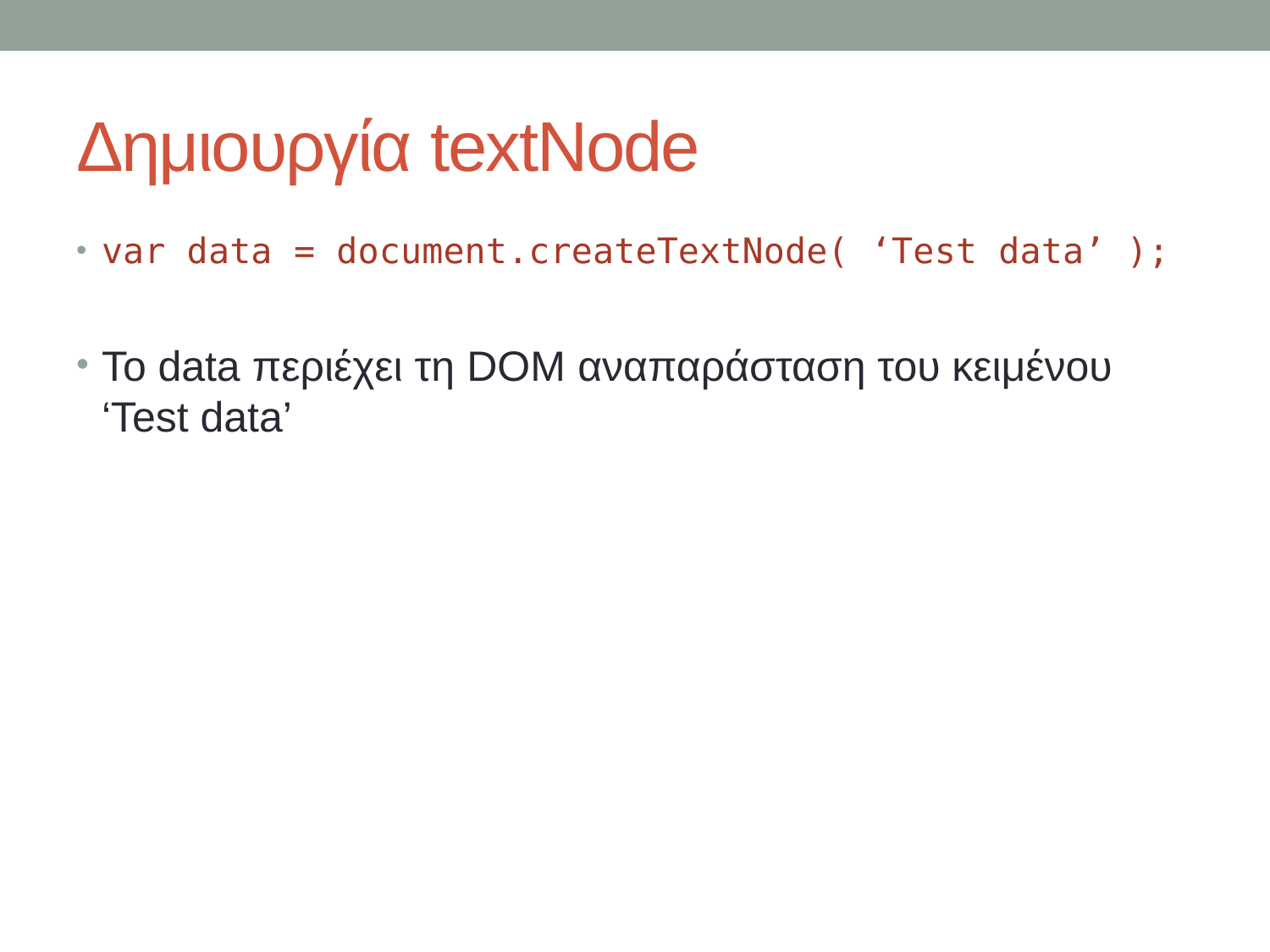

# Δημιουργία textNode
var data = document.createTextNode( ‘Test data’ );

Το data περιέχει τη DOM αναπαράσταση του κειμένου ‘Test data’